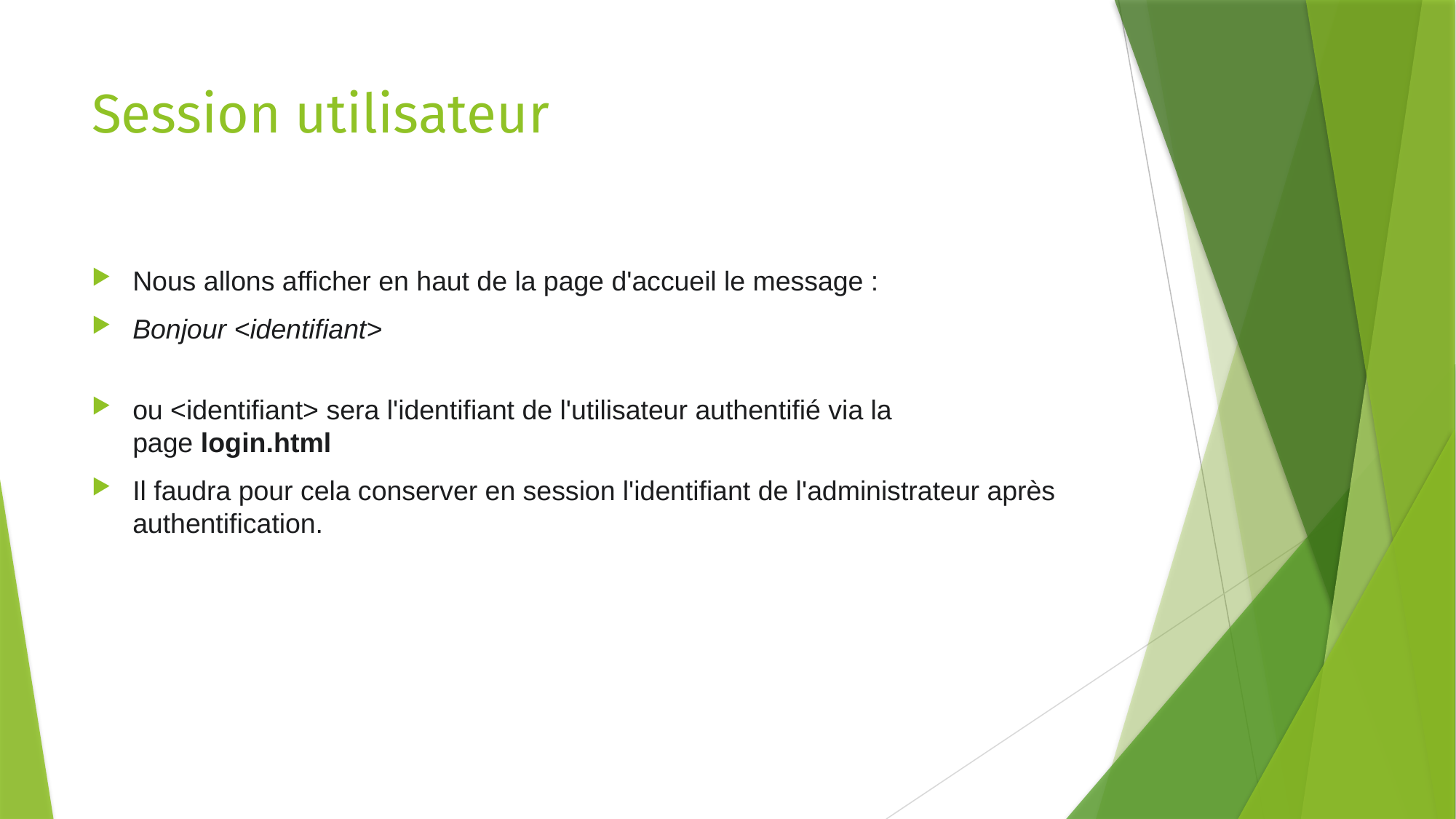

# Session utilisateur
Nous allons afficher en haut de la page d'accueil le message :
Bonjour <identifiant>
ou <identifiant> sera l'identifiant de l'utilisateur authentifié via la page login.html
Il faudra pour cela conserver en session l'identifiant de l'administrateur après authentification.